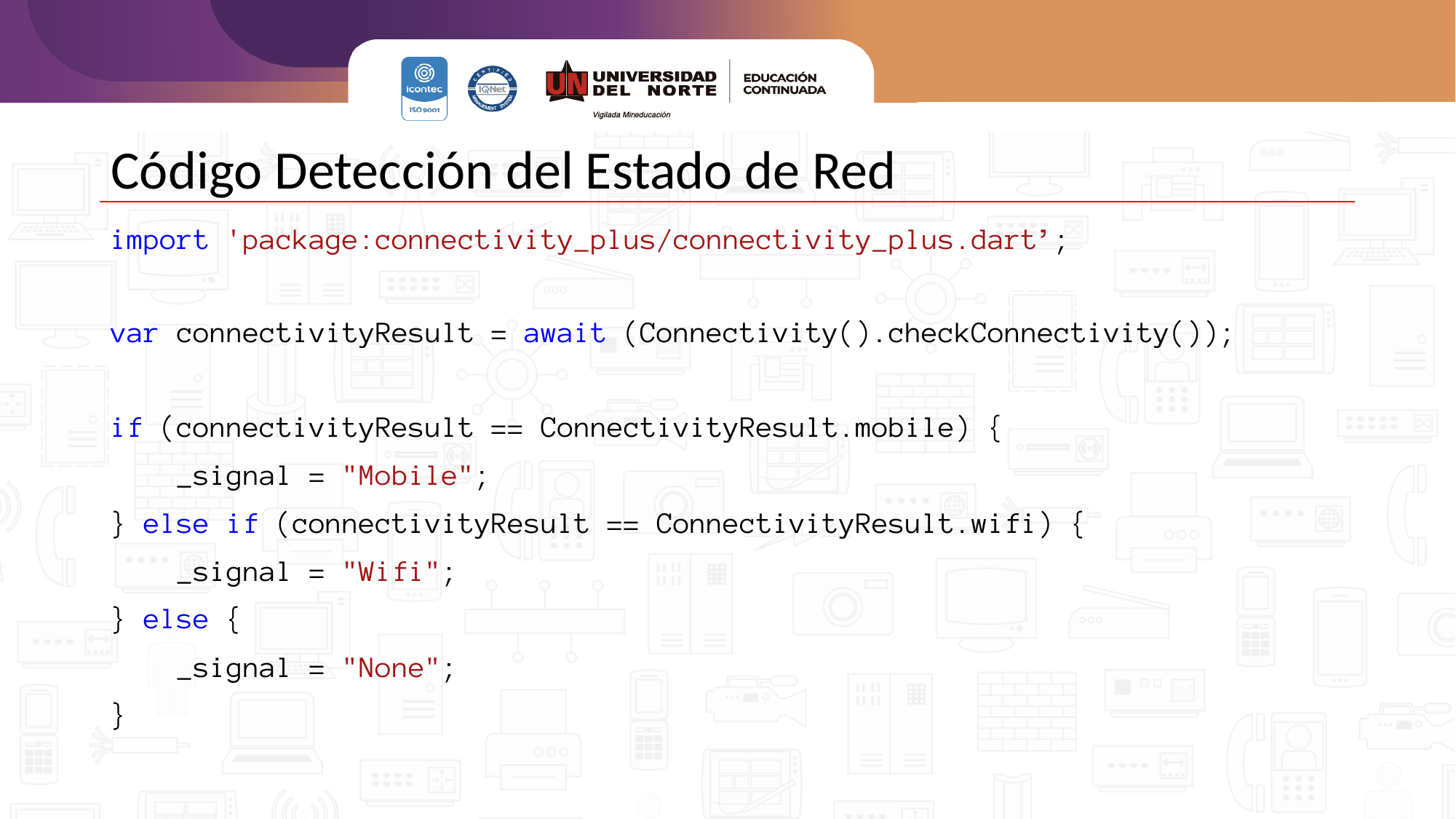

# Código Detección del Estado de Red
import 'package:connectivity_plus/connectivity_plus.dart’;

var connectivityResult = await (Connectivity().checkConnectivity());

if (connectivityResult == ConnectivityResult.mobile) {
    _signal = "Mobile";
} else if (connectivityResult == ConnectivityResult.wifi) {
    _signal = "Wifi";
} else {
    _signal = "None";
}